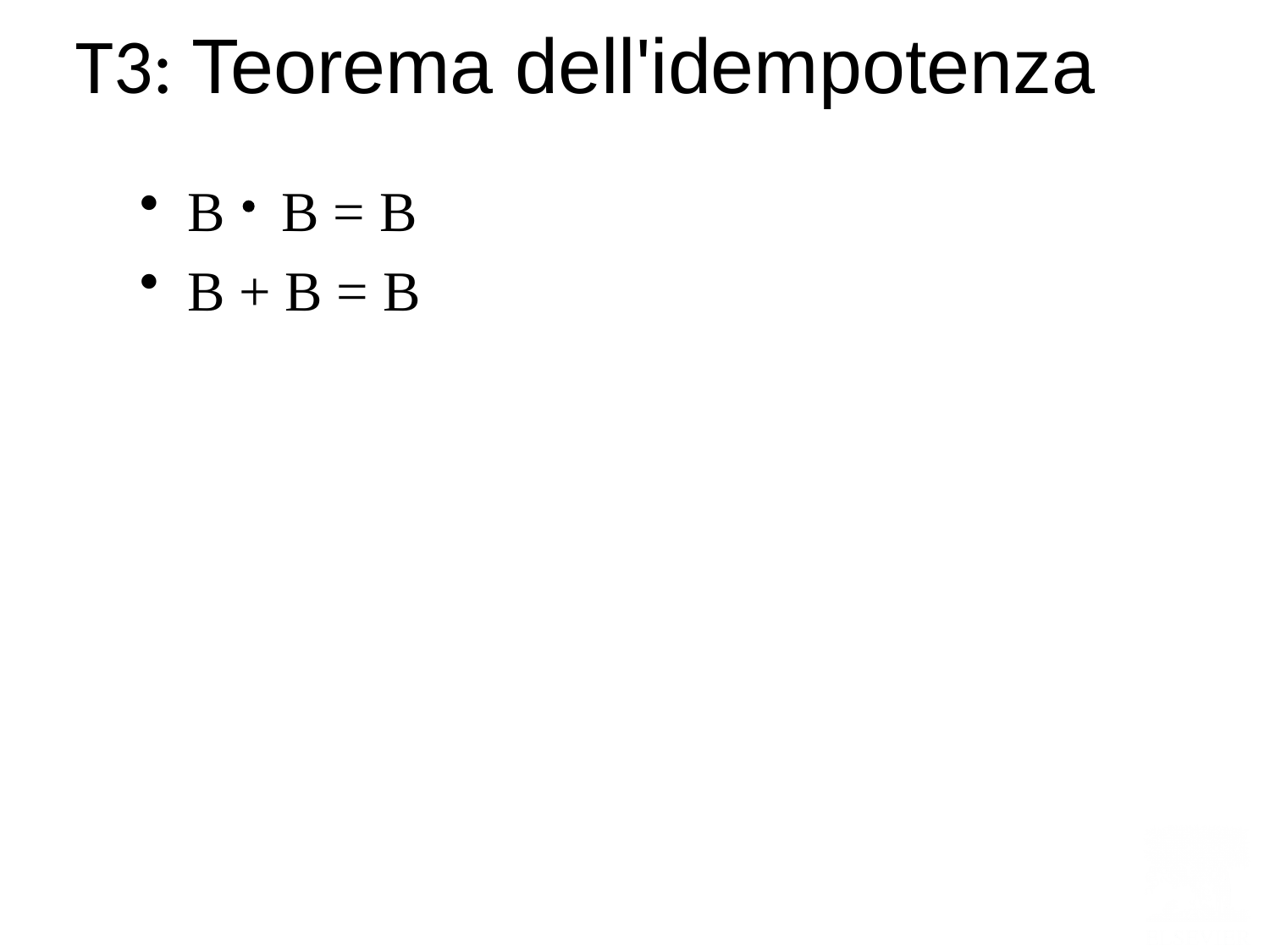

T3: Teorema dell'idempotenza
B    B = B
B + B = B